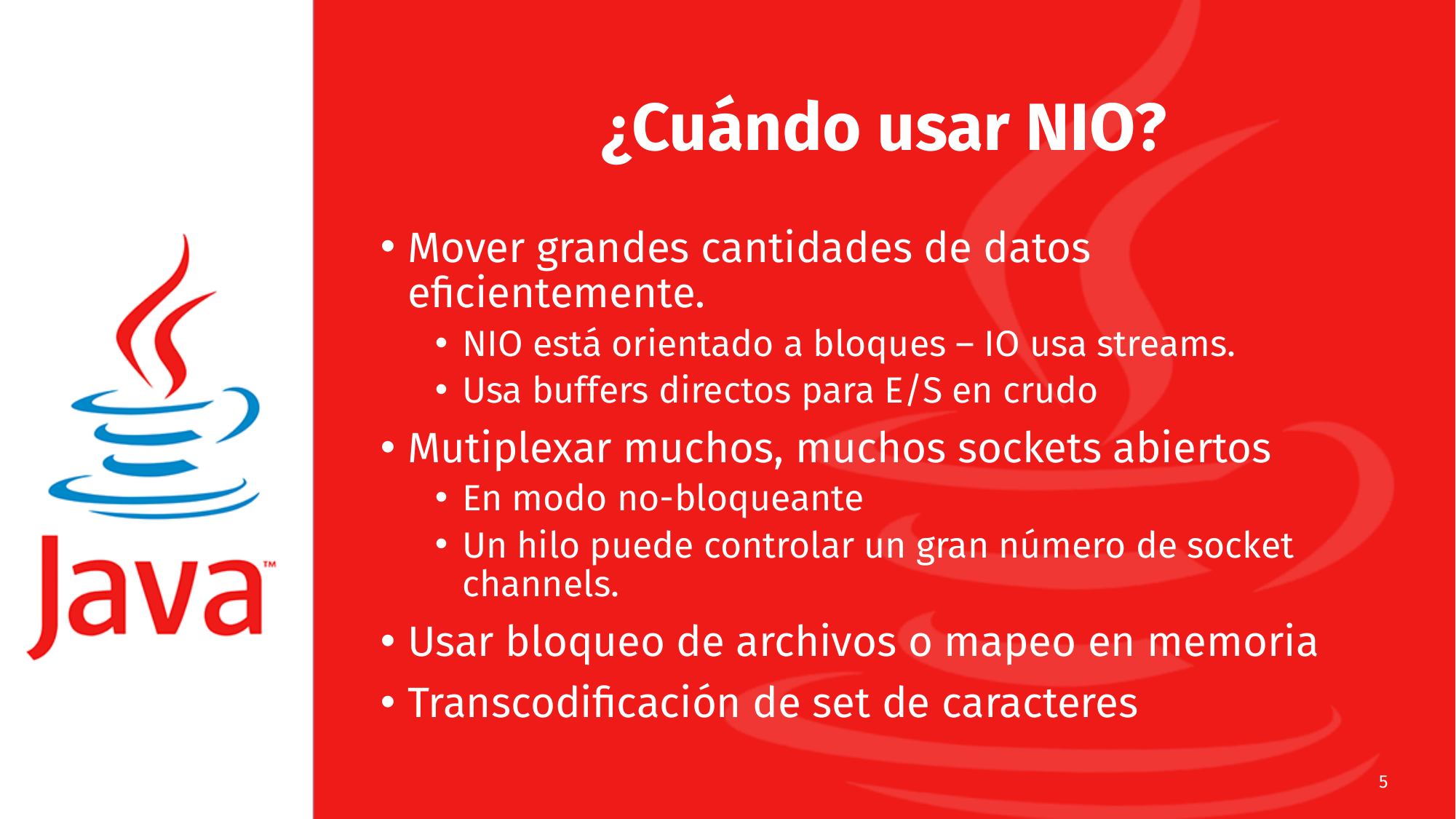

# ¿Cuándo usar NIO?
Mover grandes cantidades de datos eficientemente.
NIO está orientado a bloques – IO usa streams.
Usa buffers directos para E/S en crudo
Mutiplexar muchos, muchos sockets abiertos
En modo no-bloqueante
Un hilo puede controlar un gran número de socket channels.
Usar bloqueo de archivos o mapeo en memoria
Transcodificación de set de caracteres

5